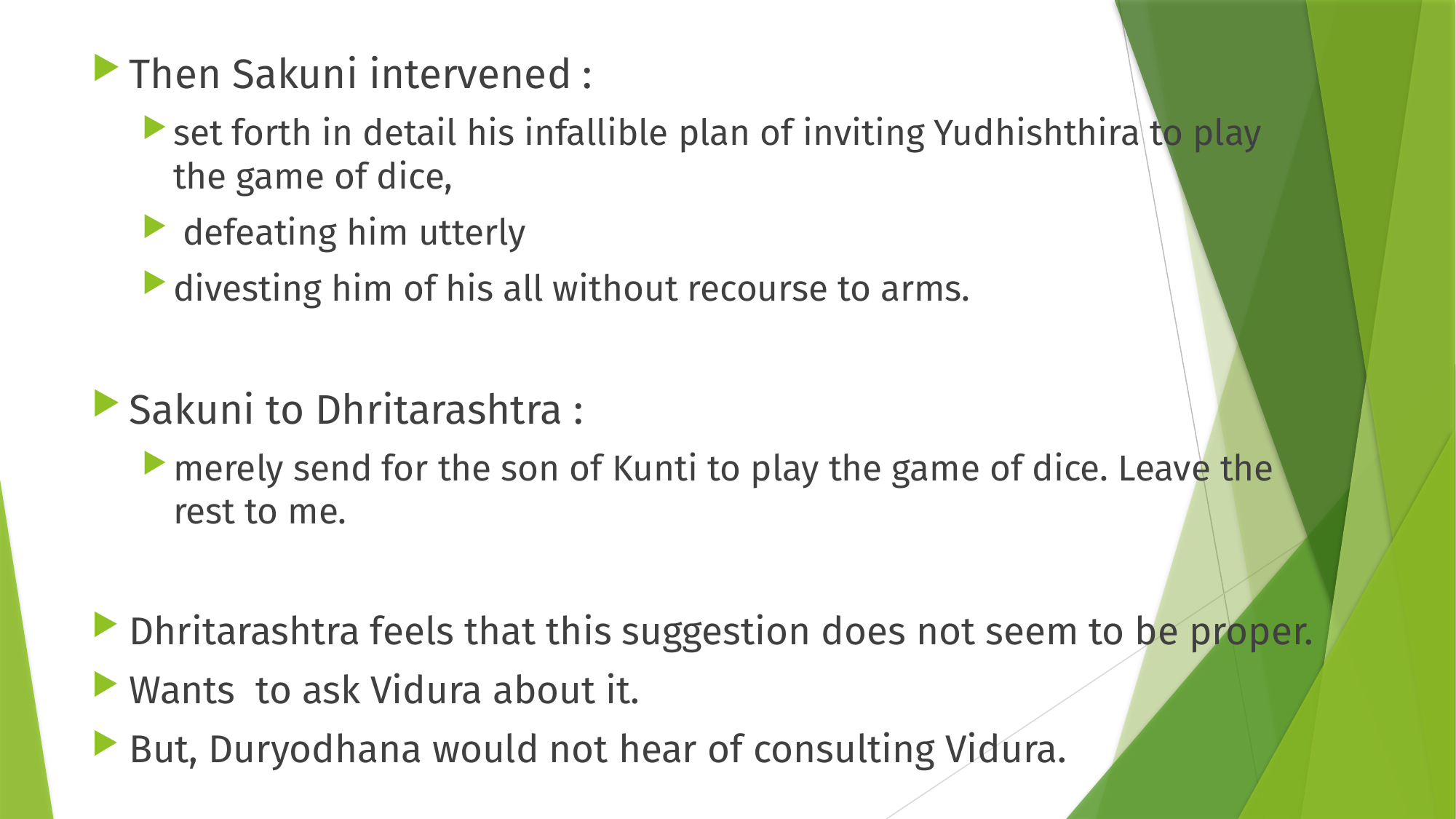

Then Sakuni intervened :
set forth in detail his infallible plan of inviting Yudhishthira to play the game of dice,
 defeating him utterly
divesting him of his all without recourse to arms.

Sakuni to Dhritarashtra :
merely send for the son of Kunti to play the game of dice. Leave the rest to me.

Dhritarashtra feels that this suggestion does not seem to be proper.
Wants  to ask Vidura about it.
But, Duryodhana would not hear of consulting Vidura.